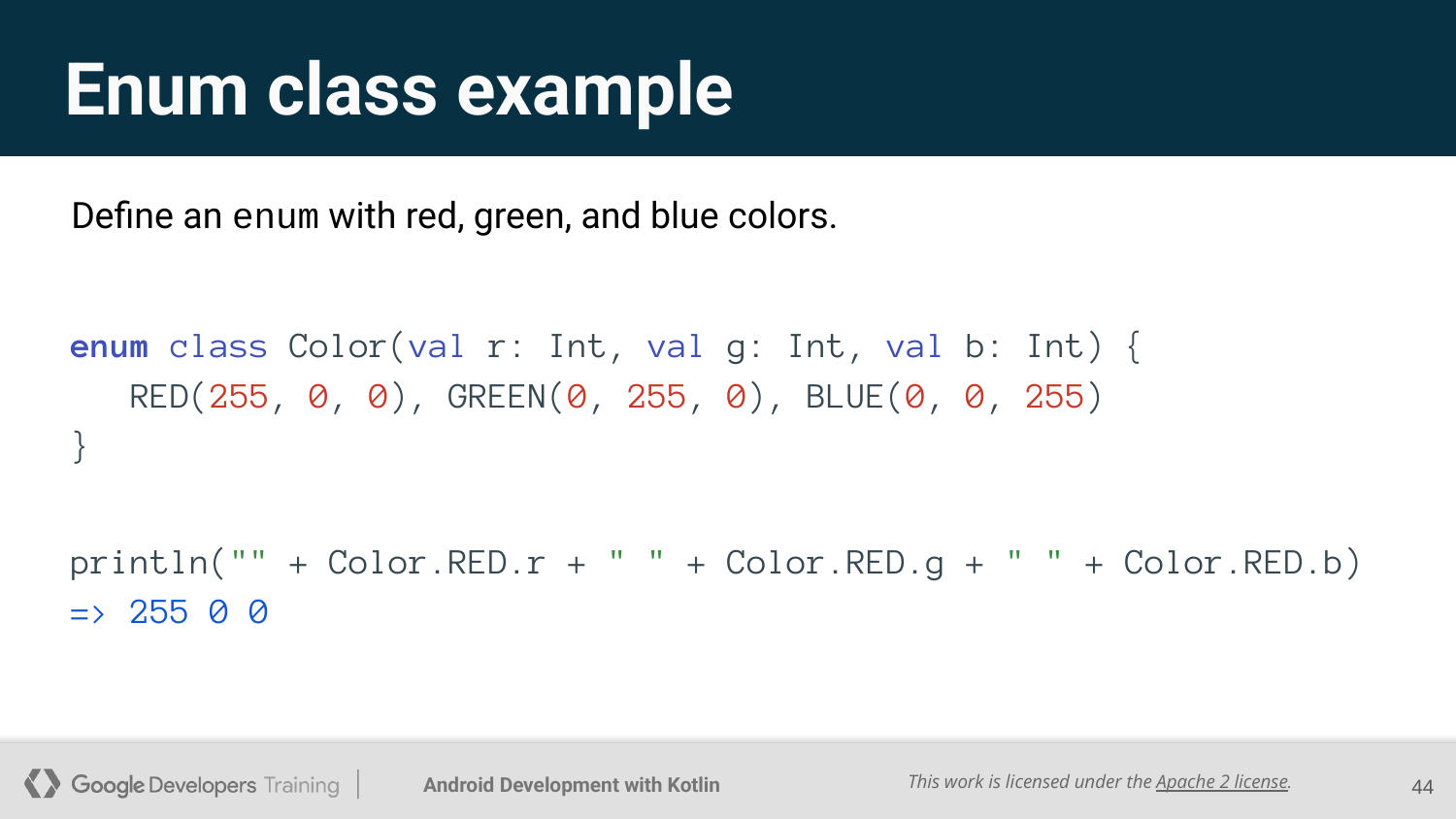

# Enum class example
Define an enum with red, green, and blue colors.
enum class Color(val r: Int, val g: Int, val b: Int) {
   RED(255, 0, 0), GREEN(0, 255, 0), BLUE(0, 0, 255)
}

println("" + Color.RED.r + " " + Color.RED.g + " " + Color.RED.b)
=> 255 0 0
44